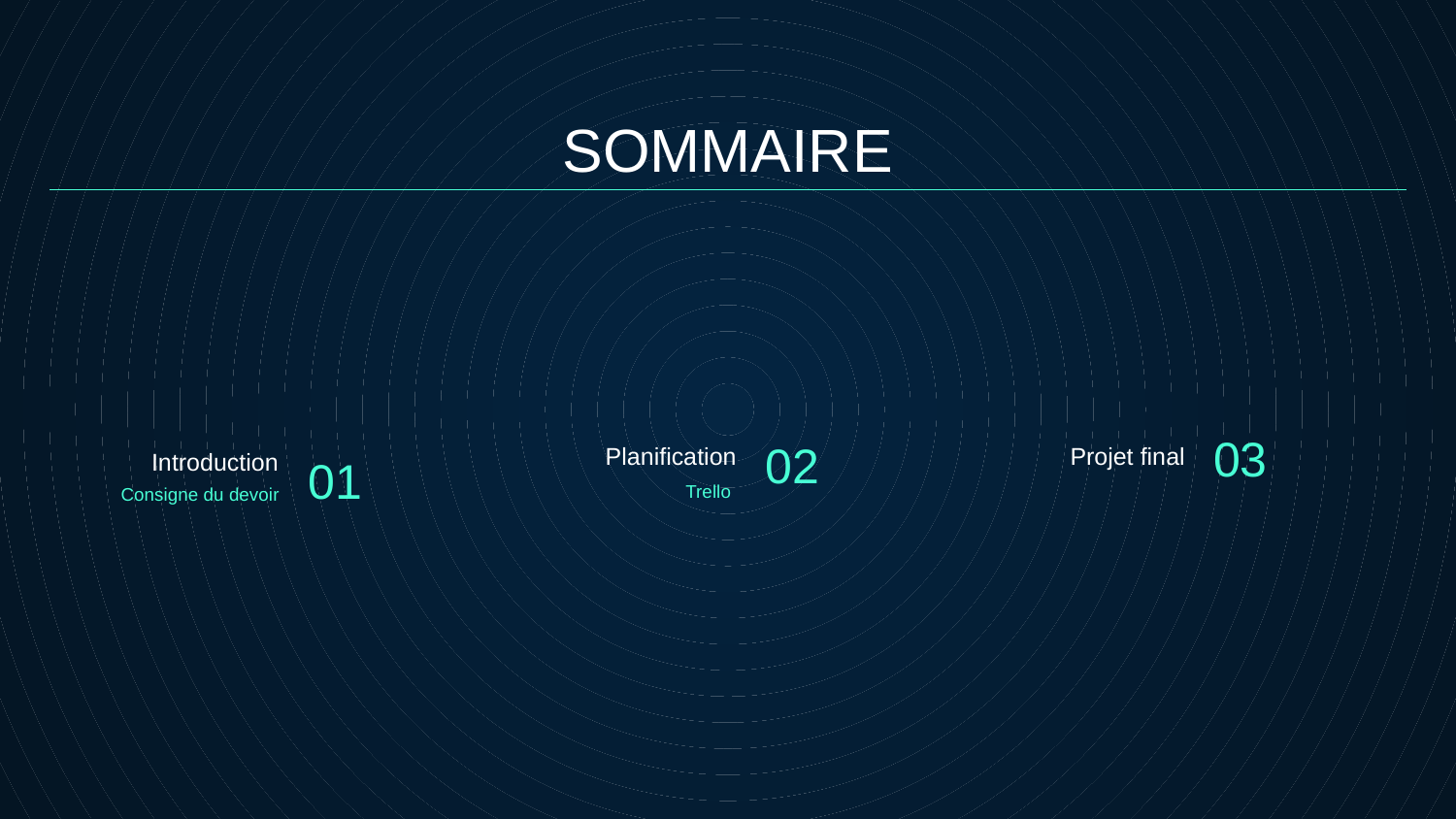

# SOMMAIRE
03
02
01
Planification
Projet final
Introduction
Trello
Consigne du devoir